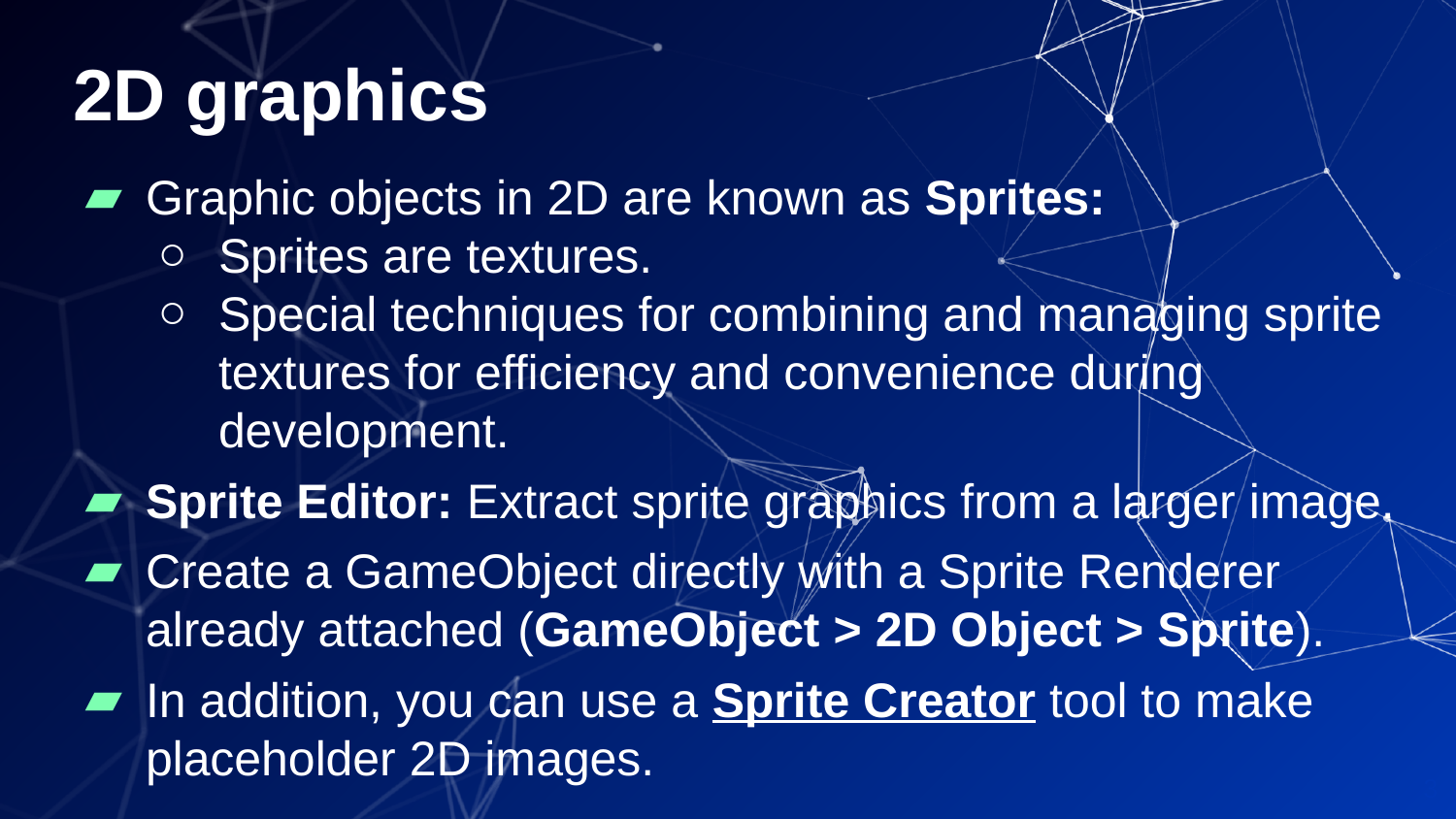

# 2D graphics
Graphic objects in 2D are known as Sprites:
Sprites are textures.
Special techniques for combining and managing sprite textures for efficiency and convenience during development.
Sprite Editor: Extract sprite graphics from a larger image.
Create a GameObject directly with a Sprite Renderer already attached (GameObject > 2D Object > Sprite).
In addition, you can use a Sprite Creator tool to make placeholder 2D images.
3